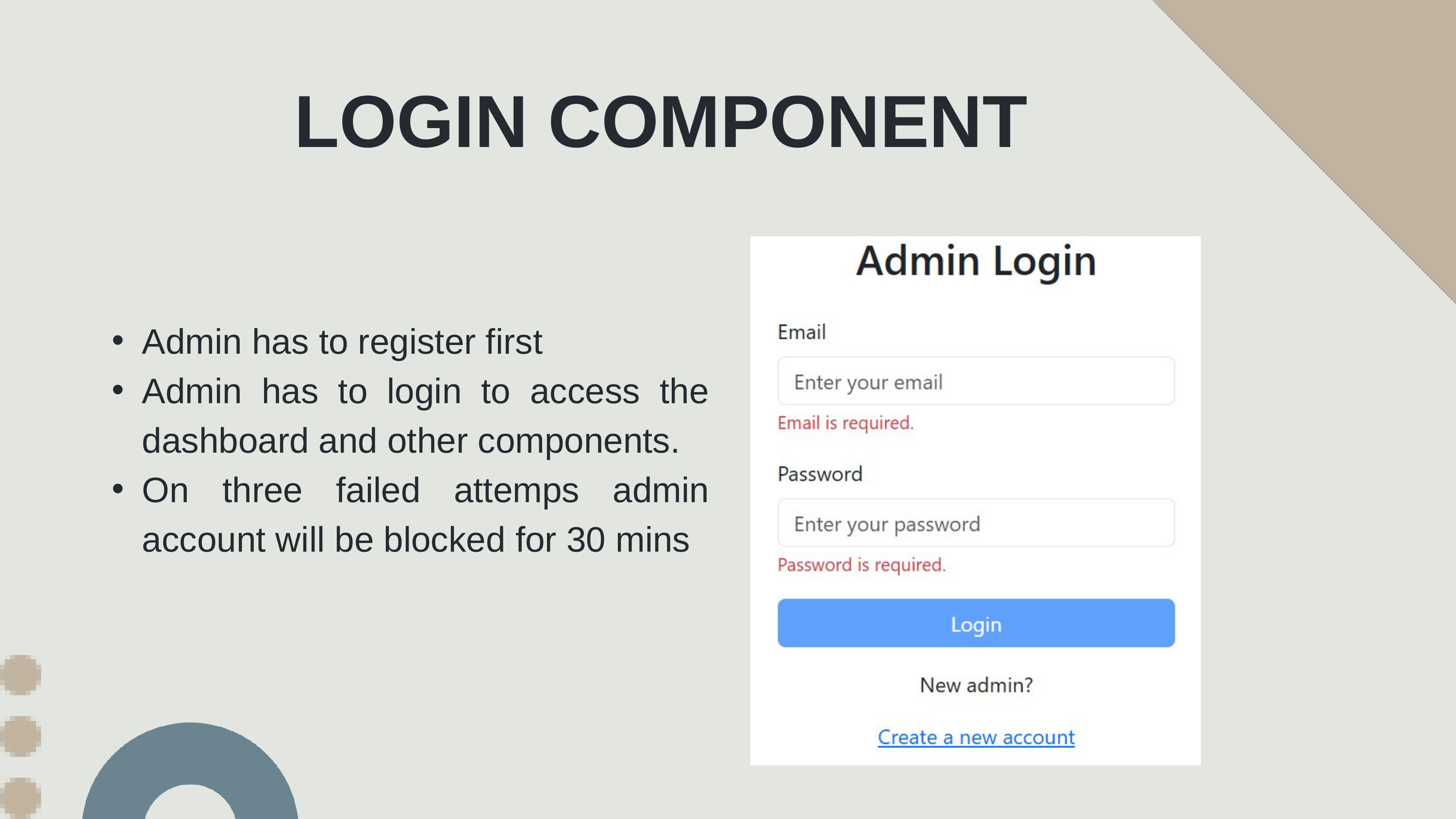

LOGIN COMPONENT

Admin has to register first
Admin has to login to access the dashboard and other components.
On three failed attemps admin account will be blocked for 30 mins